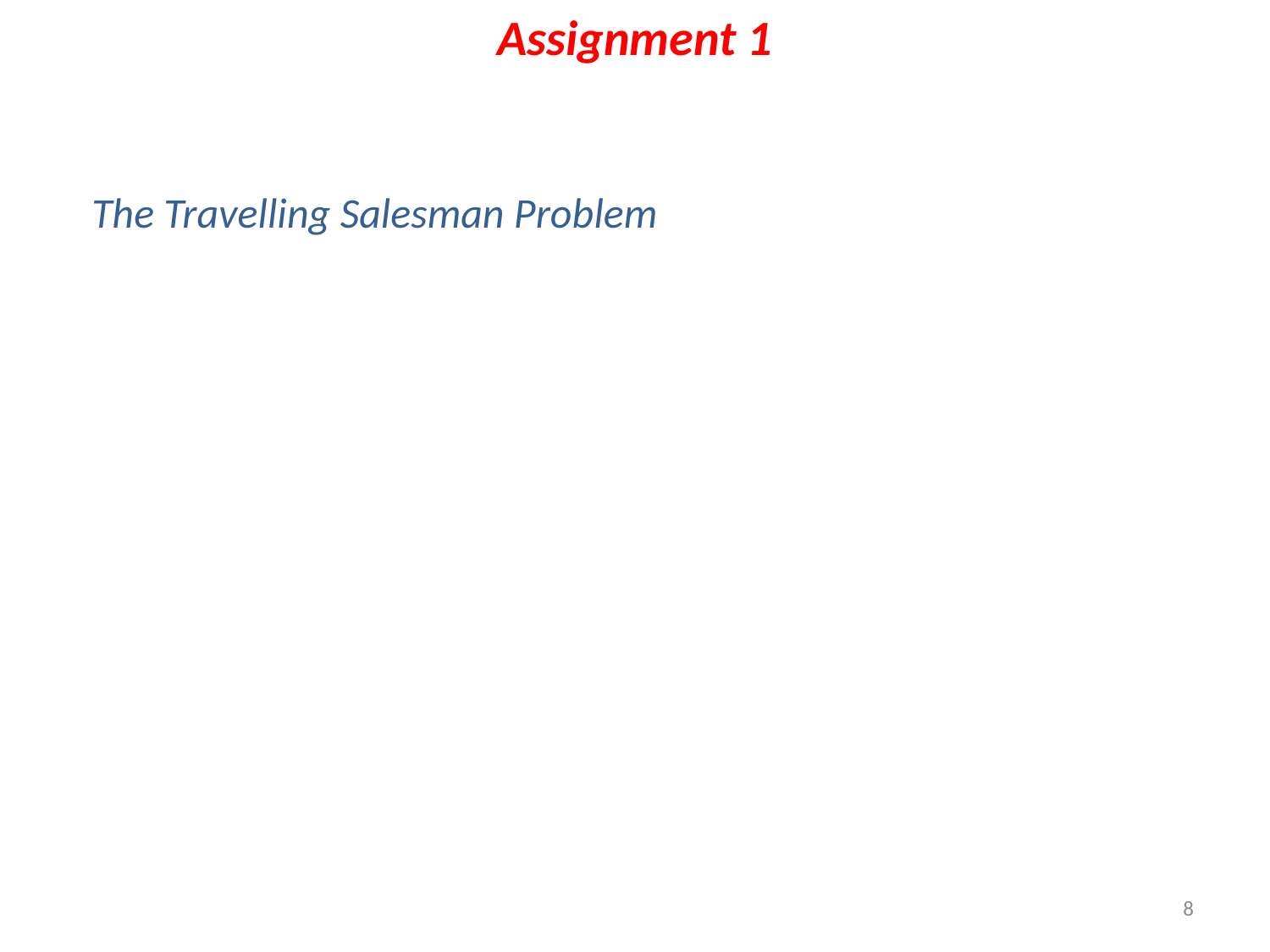

Assignment 1

The Travelling Salesman Problem

8